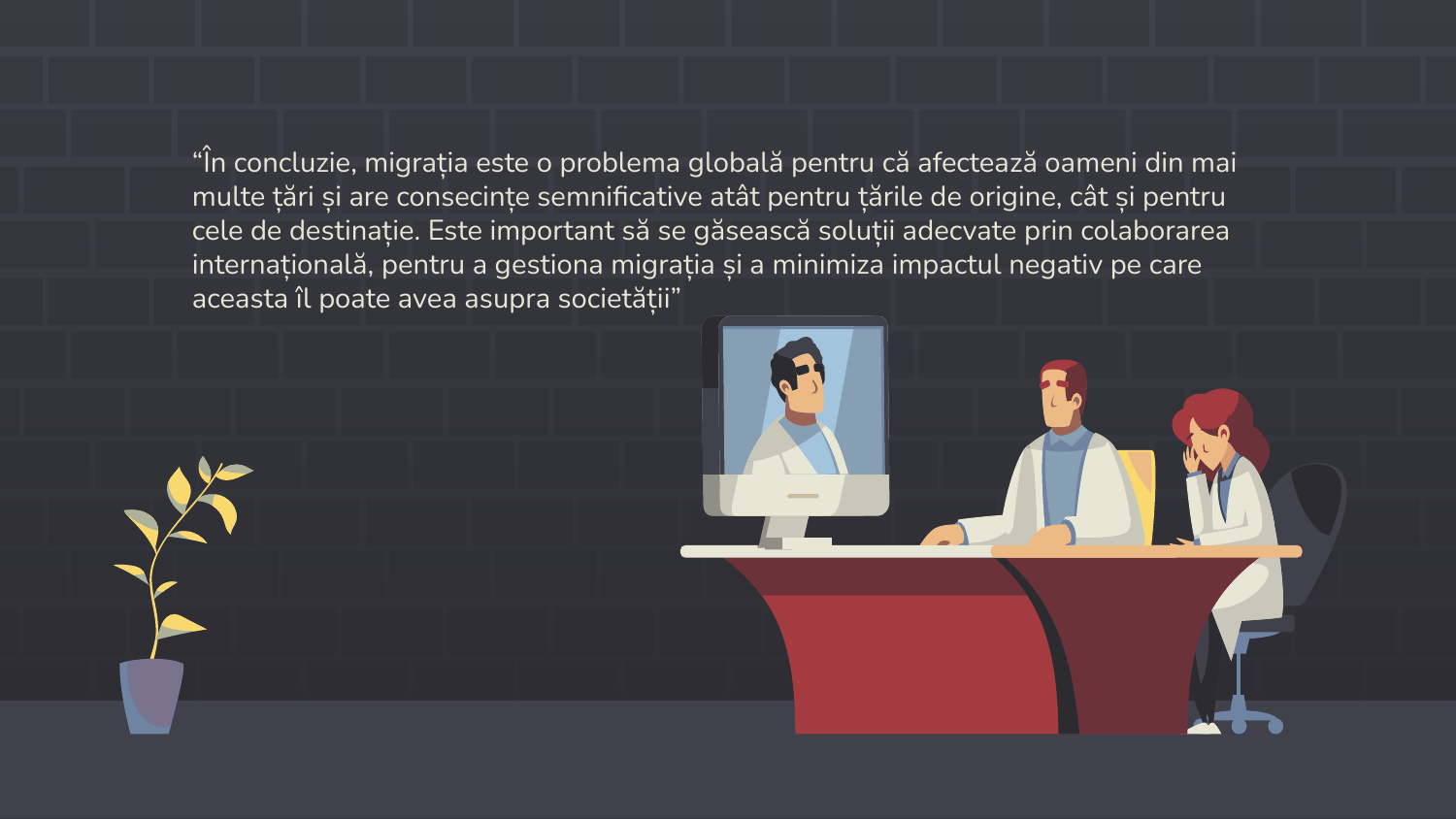

“În concluzie, migrația este o problema globală pentru că afectează oameni din mai multe țări și are consecințe semnificative atât pentru țările de origine, cât și pentru cele de destinație. Este important să se găsească soluții adecvate prin colaborarea internațională, pentru a gestiona migrația și a minimiza impactul negativ pe care aceasta îl poate avea asupra societății”